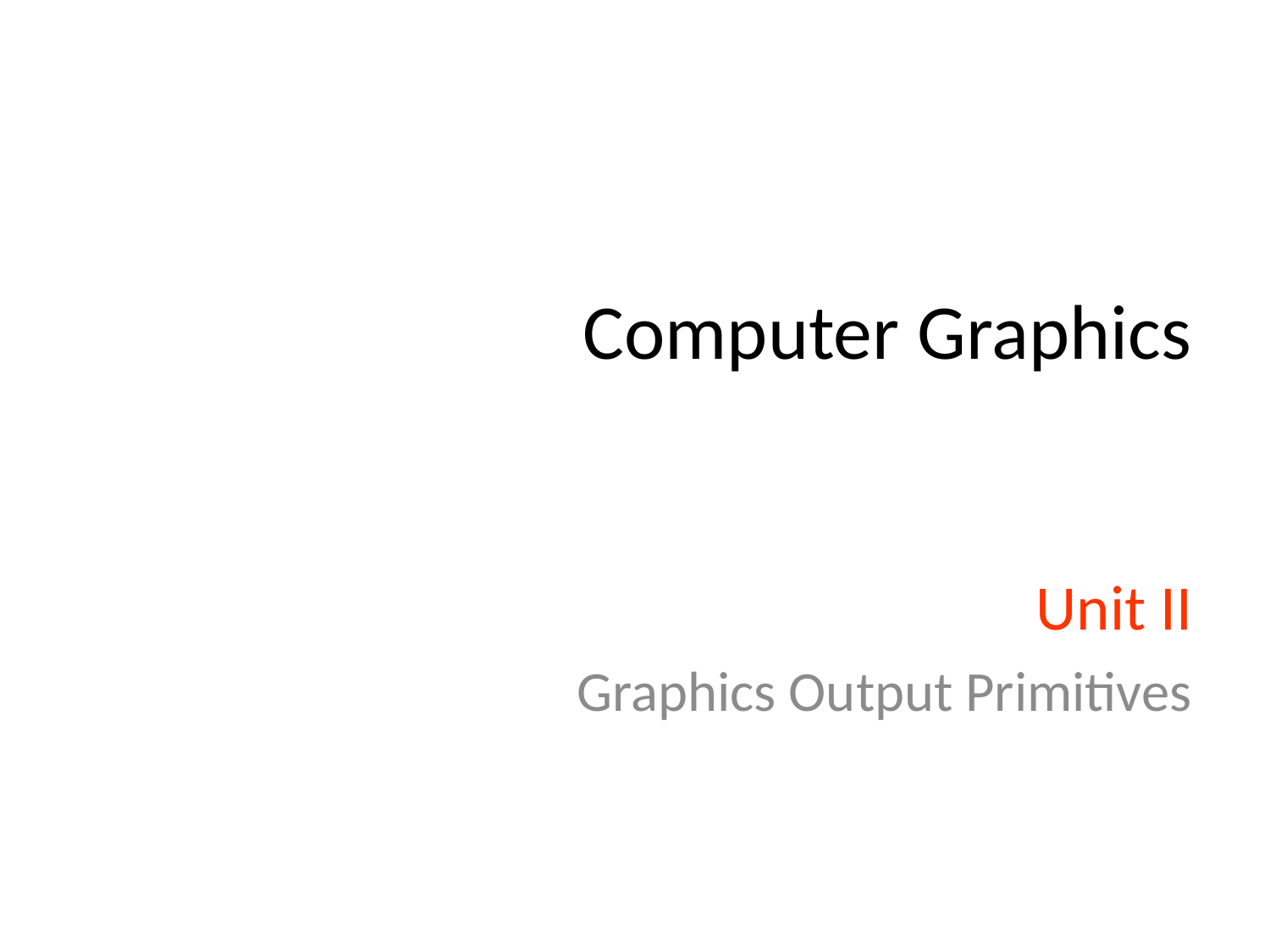

# Computer Graphics
Unit II
Graphics Output Primitives